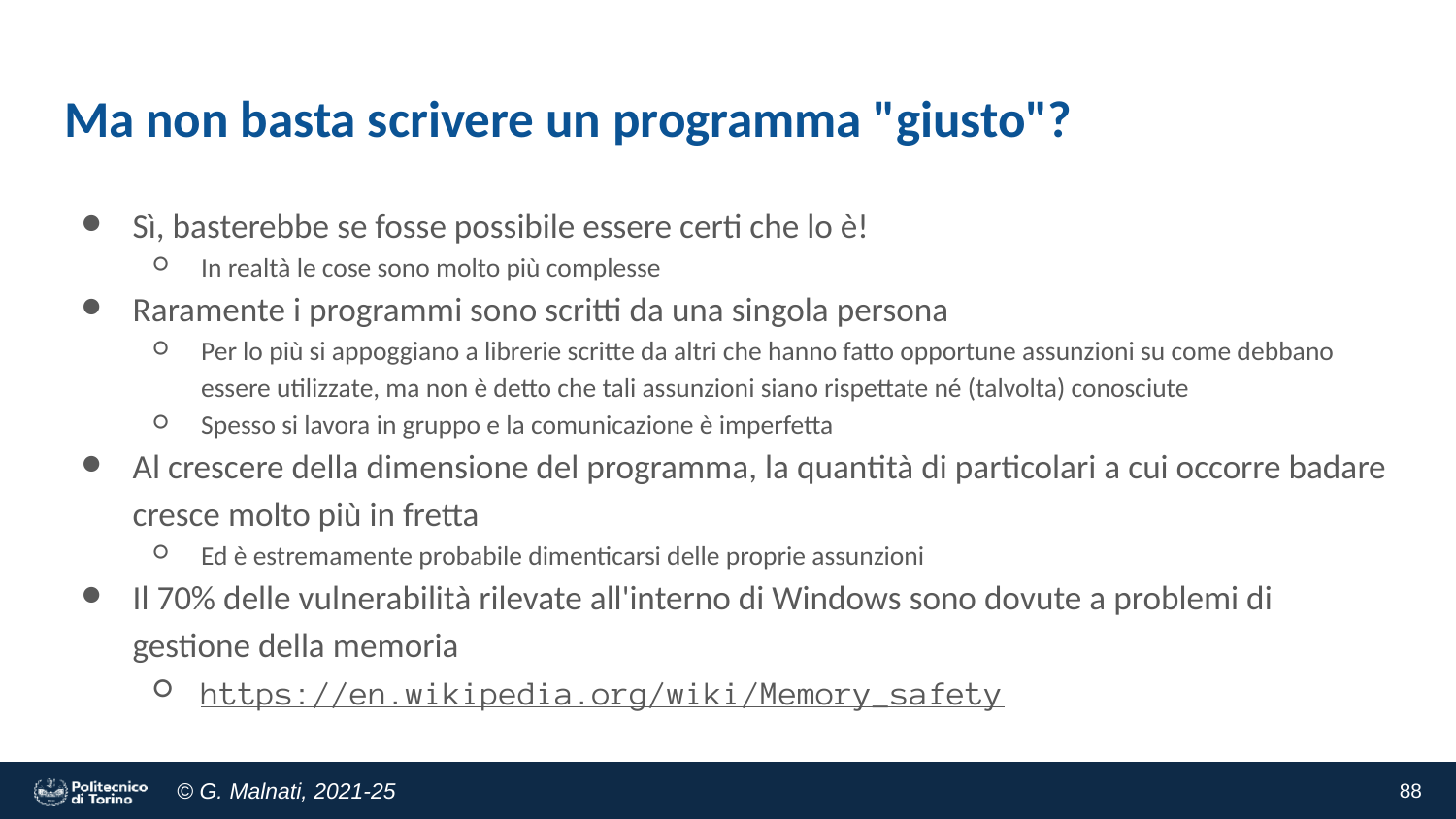

# Ma non basta scrivere un programma "giusto"?
Sì, basterebbe se fosse possibile essere certi che lo è!
In realtà le cose sono molto più complesse
Raramente i programmi sono scritti da una singola persona
Per lo più si appoggiano a librerie scritte da altri che hanno fatto opportune assunzioni su come debbano essere utilizzate, ma non è detto che tali assunzioni siano rispettate né (talvolta) conosciute
Spesso si lavora in gruppo e la comunicazione è imperfetta
Al crescere della dimensione del programma, la quantità di particolari a cui occorre badare cresce molto più in fretta
Ed è estremamente probabile dimenticarsi delle proprie assunzioni
Il 70% delle vulnerabilità rilevate all'interno di Windows sono dovute a problemi di gestione della memoria
https://en.wikipedia.org/wiki/Memory_safety
88